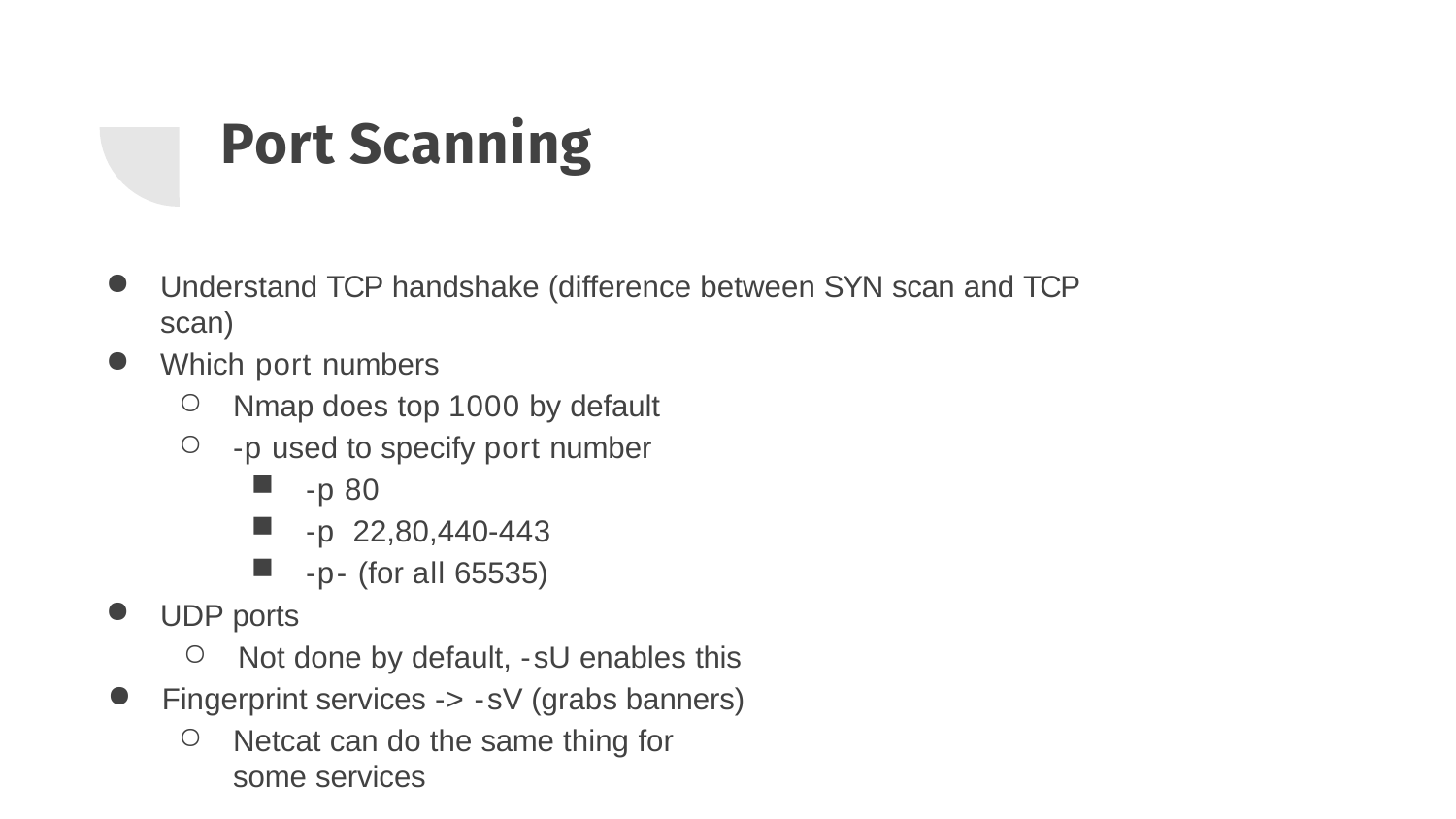

# Port Scanning
Understand TCP handshake (difference between SYN scan and TCP scan)
Which port numbers
Nmap does top 1000 by default
-p used to specify port number
-p 80
-p 22,80,440-443
-p- (for all 65535)
UDP ports
Not done by default, -sU enables this
Fingerprint services -> -sV (grabs banners)
Netcat can do the same thing for some services

https://nmap.org/book/scan-methods.html